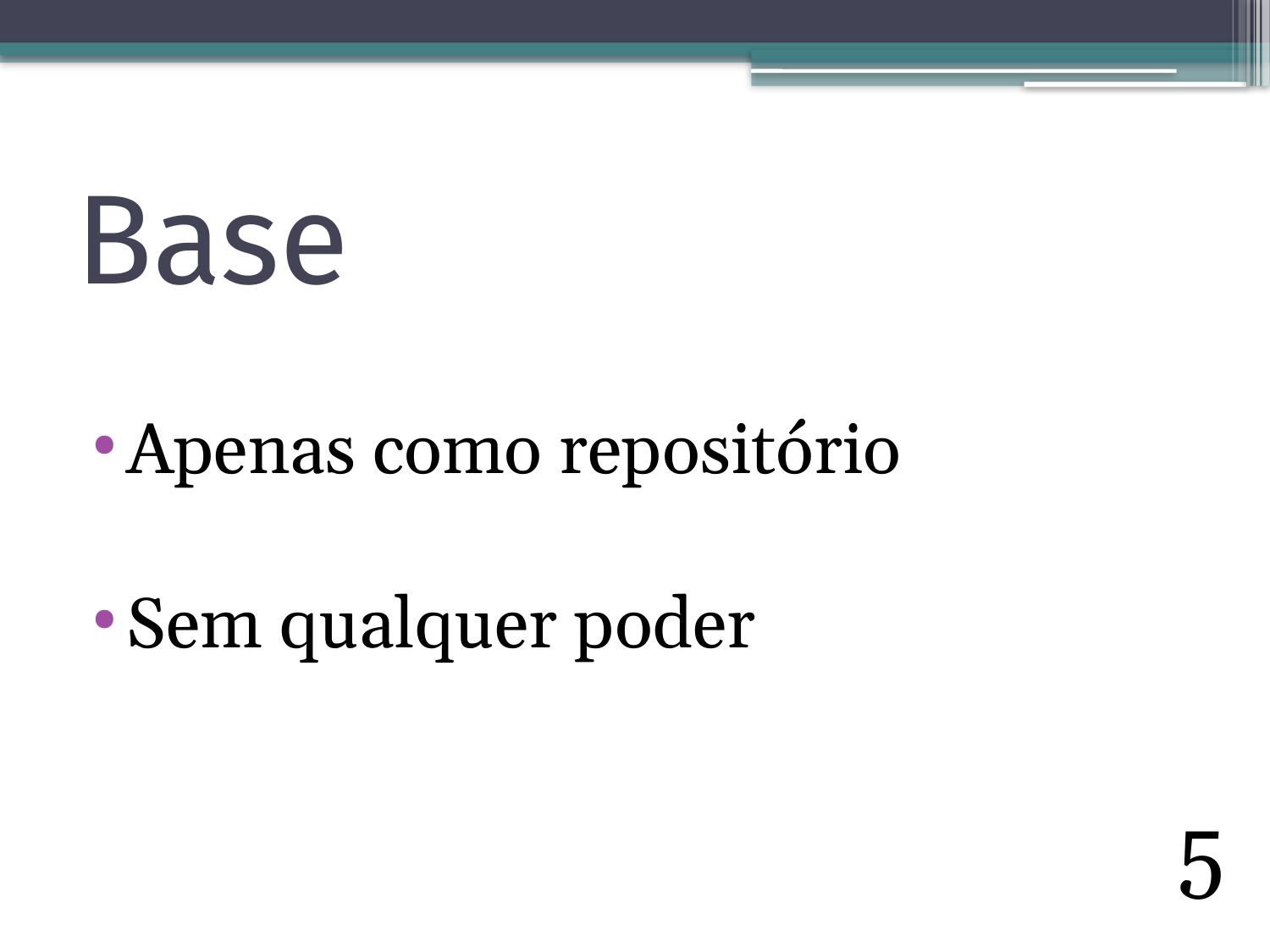

# Base
Apenas como repositório
Sem qualquer poder

5